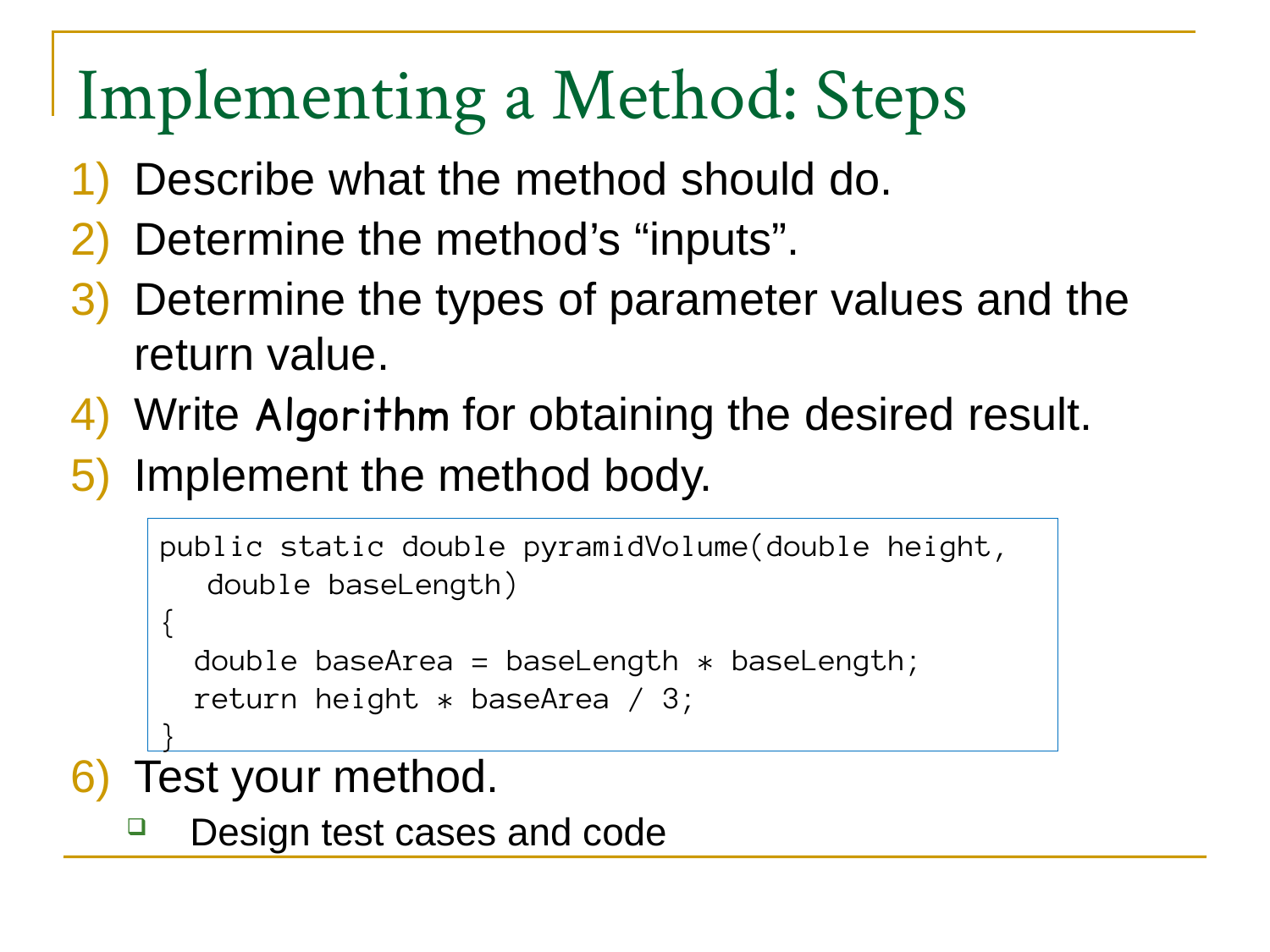

# Implementing a Method: Steps
Describe what the method should do.
Determine the method’s “inputs”.
Determine the types of parameter values and the return value.
Write Algorithm for obtaining the desired result.
Implement the method body.

Test your method.
Design test cases and code

public static double pyramidVolume(double height, double baseLength)
{
  double baseArea = baseLength * baseLength;
  return height * baseArea / 3;
}